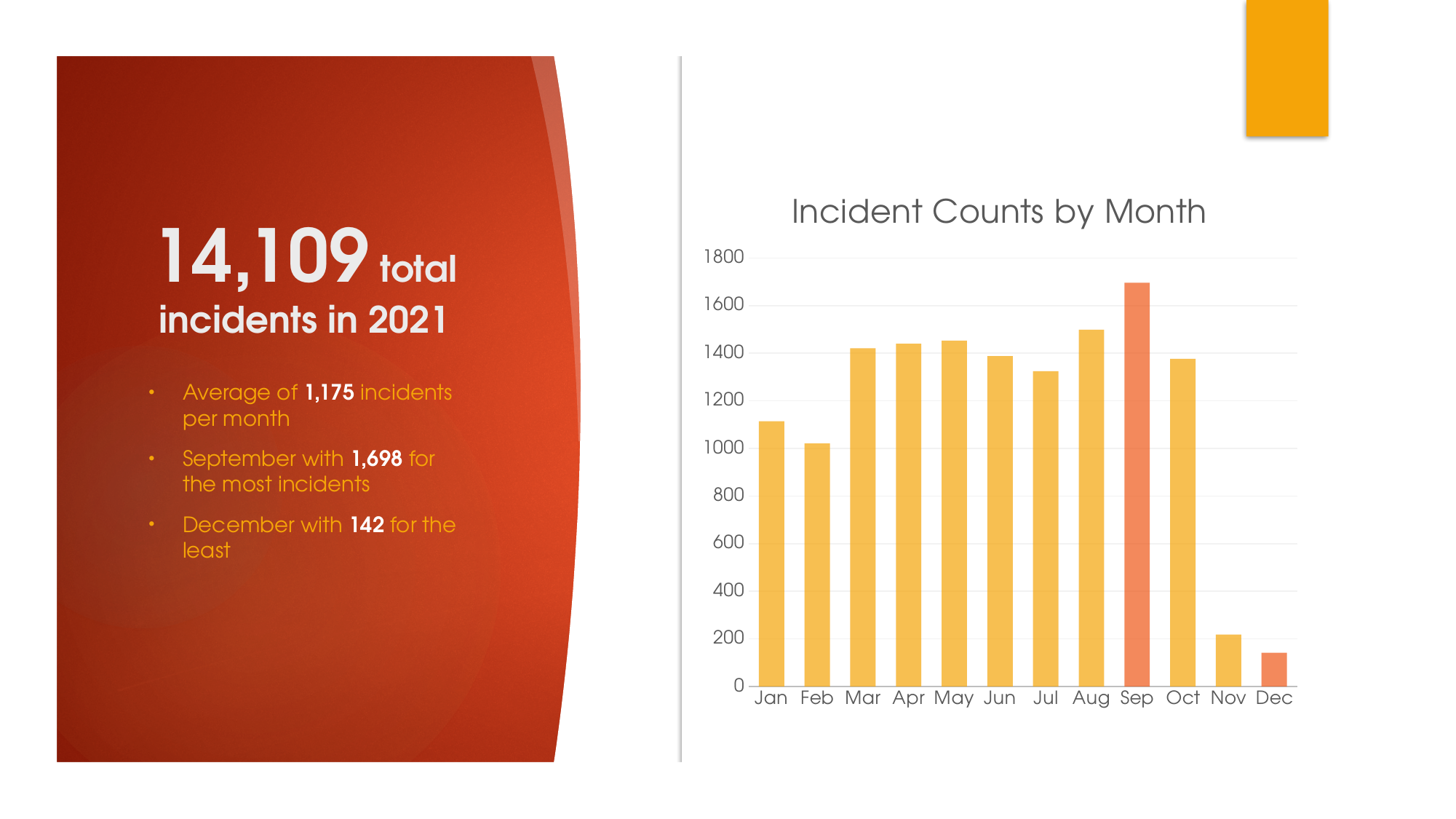

# 14,109 total incidents in 2021

### Chart: Incident Counts by Month

| Category | 2021 |
|---|---|
| Jan | 1114.0 |
| Feb | 1021.0 |
| Mar | 1421.0 |
| Apr | 1440.0 |
| May | 1453.0 |
| Jun | 1388.0 |
| Jul | 1325.0 |
| Aug | 1499.0 |
| Sep | 1696.0 |
| Oct | 1377.0 |
| Nov | 218.0 |
| Dec | 142.0 |
Average of 1,175 incidents per month
September with 1,698 for the most incidents
December with 142 for the least